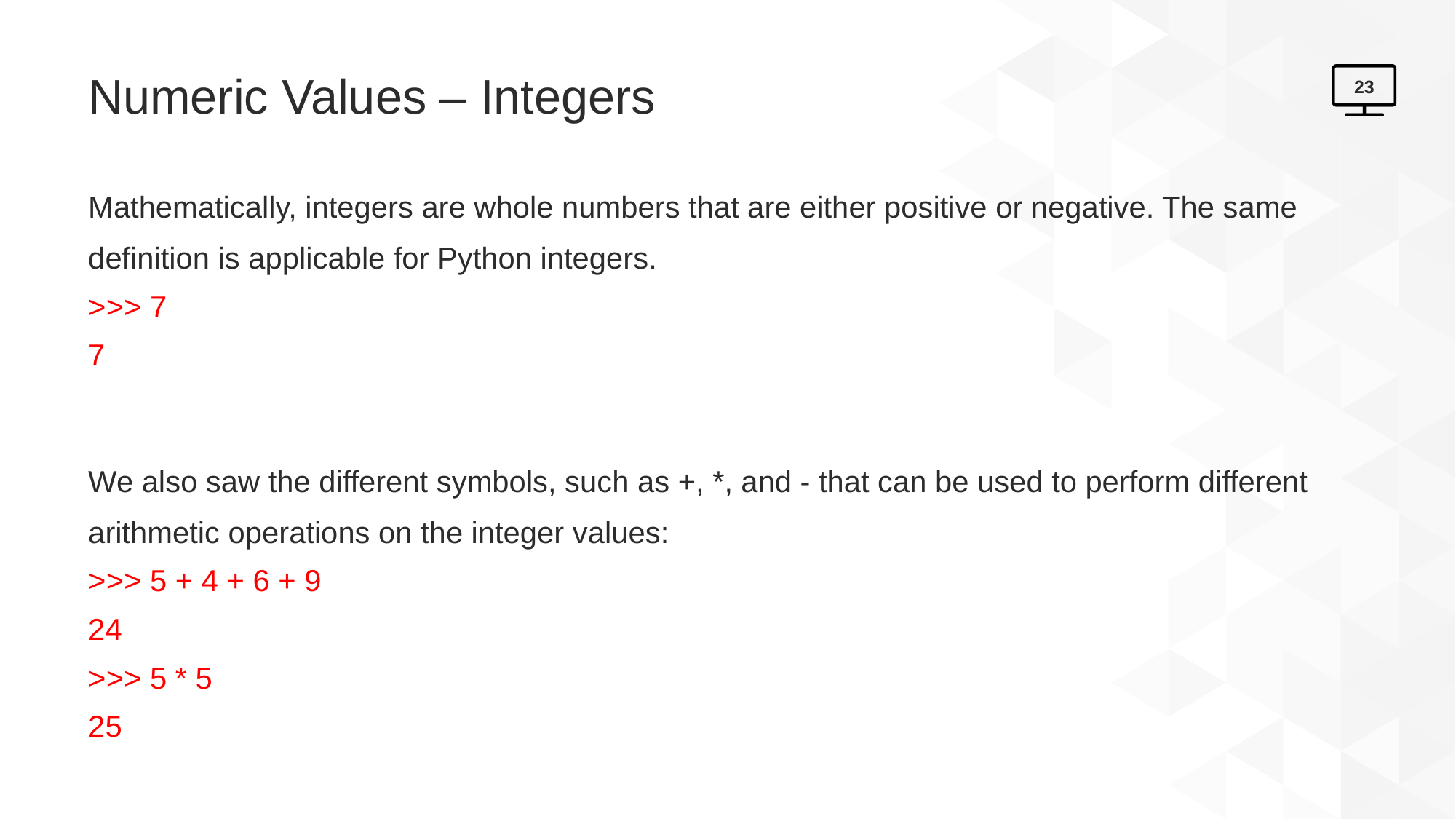

# Numeric Values – Integers
23
Mathematically, integers are whole numbers that are either positive or negative. The same definition is applicable for Python integers.
>>> 7
7

We also saw the different symbols, such as +, *, and - that can be used to perform different arithmetic operations on the integer values:
>>> 5 + 4 + 6 + 9
24
>>> 5 * 5
25